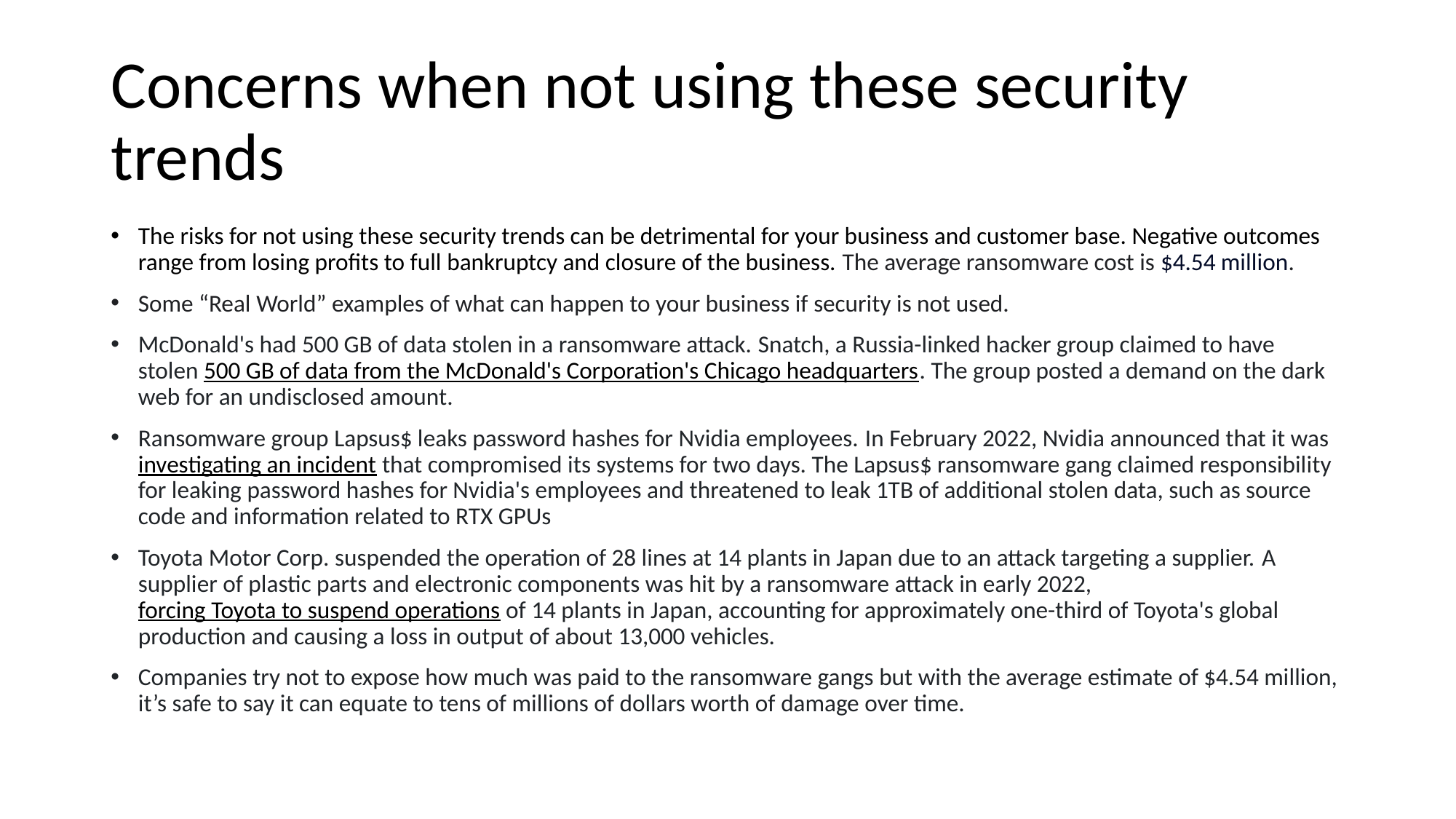

# Concerns when not using these security trends
The risks for not using these security trends can be detrimental for your business and customer base. Negative outcomes range from losing profits to full bankruptcy and closure of the business. The average ransomware cost is $4.54 million.
Some “Real World” examples of what can happen to your business if security is not used.
McDonald's had 500 GB of data stolen in a ransomware attack. Snatch, a Russia-linked hacker group claimed to have stolen 500 GB of data from the McDonald's Corporation's Chicago headquarters. The group posted a demand on the dark web for an undisclosed amount.
Ransomware group Lapsus$ leaks password hashes for Nvidia employees. In February 2022, Nvidia announced that it was investigating an incident that compromised its systems for two days. The Lapsus$ ransomware gang claimed responsibility for leaking password hashes for Nvidia's employees and threatened to leak 1TB of additional stolen data, such as source code and information related to RTX GPUs
Toyota Motor Corp. suspended the operation of 28 lines at 14 plants in Japan due to an attack targeting a supplier. A supplier of plastic parts and electronic components was hit by a ransomware attack in early 2022, forcing Toyota to suspend operations of 14 plants in Japan, accounting for approximately one-third of Toyota's global production and causing a loss in output of about 13,000 vehicles.
Companies try not to expose how much was paid to the ransomware gangs but with the average estimate of $4.54 million, it’s safe to say it can equate to tens of millions of dollars worth of damage over time.